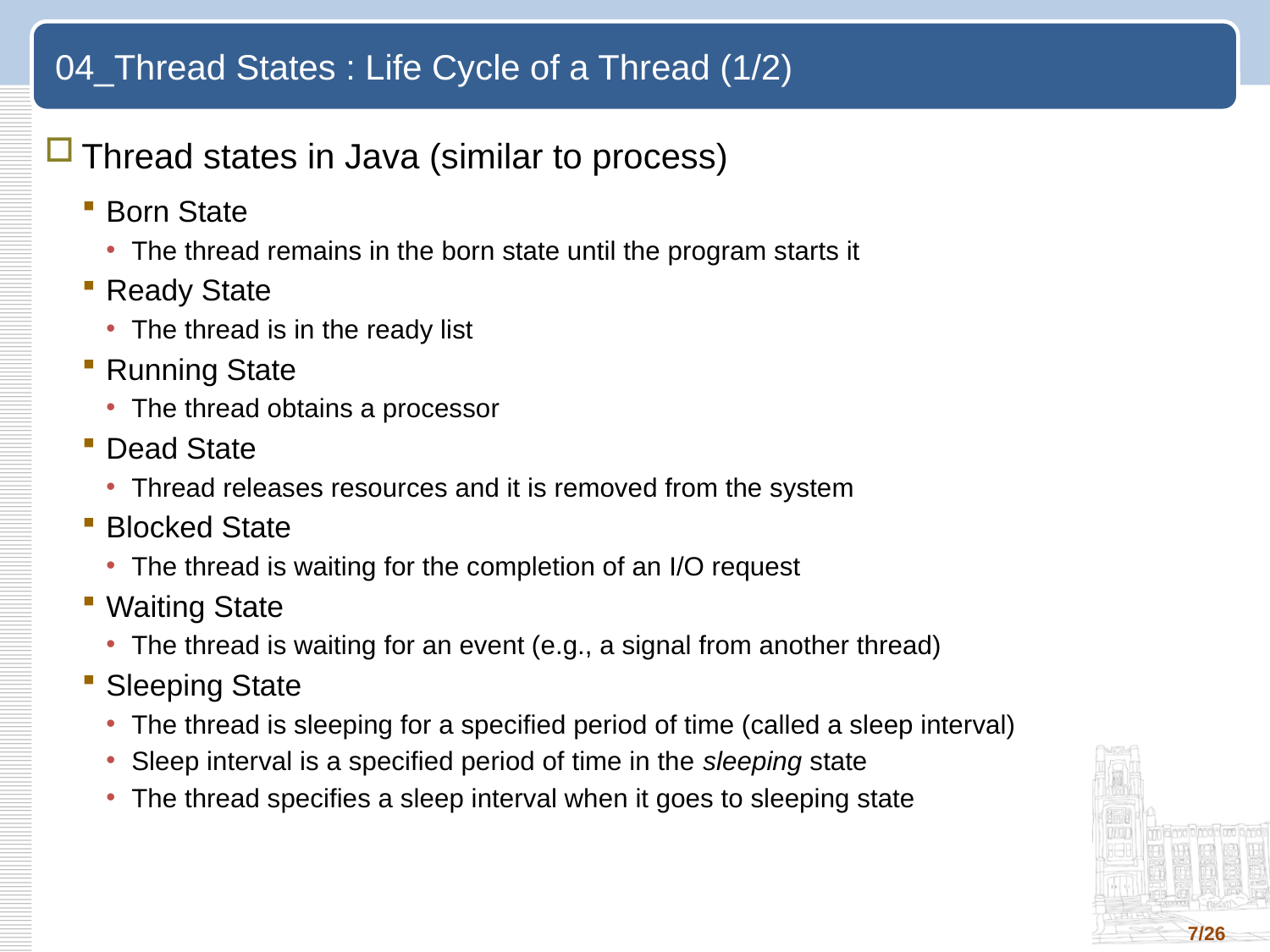

# 04_Thread States : Life Cycle of a Thread (1/2)
Thread states in Java (similar to process)
Born State
The thread remains in the born state until the program starts it
Ready State
The thread is in the ready list
Running State
The thread obtains a processor
Dead State
Thread releases resources and it is removed from the system
Blocked State
The thread is waiting for the completion of an I/O request
Waiting State
The thread is waiting for an event (e.g., a signal from another thread)
Sleeping State
The thread is sleeping for a specified period of time (called a sleep interval)
Sleep interval is a specified period of time in the sleeping state
The thread specifies a sleep interval when it goes to sleeping state